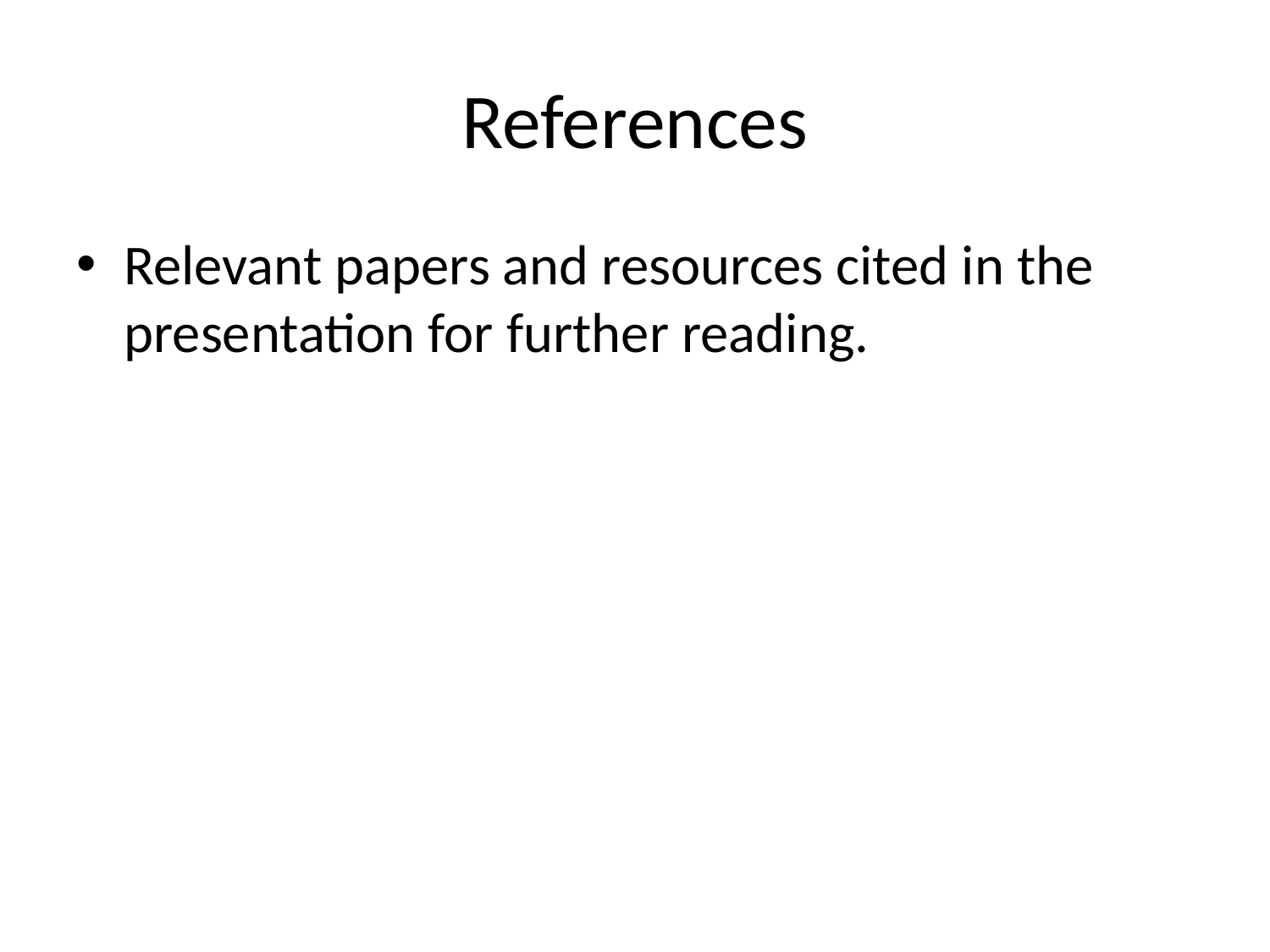

# References
Relevant papers and resources cited in the presentation for further reading.